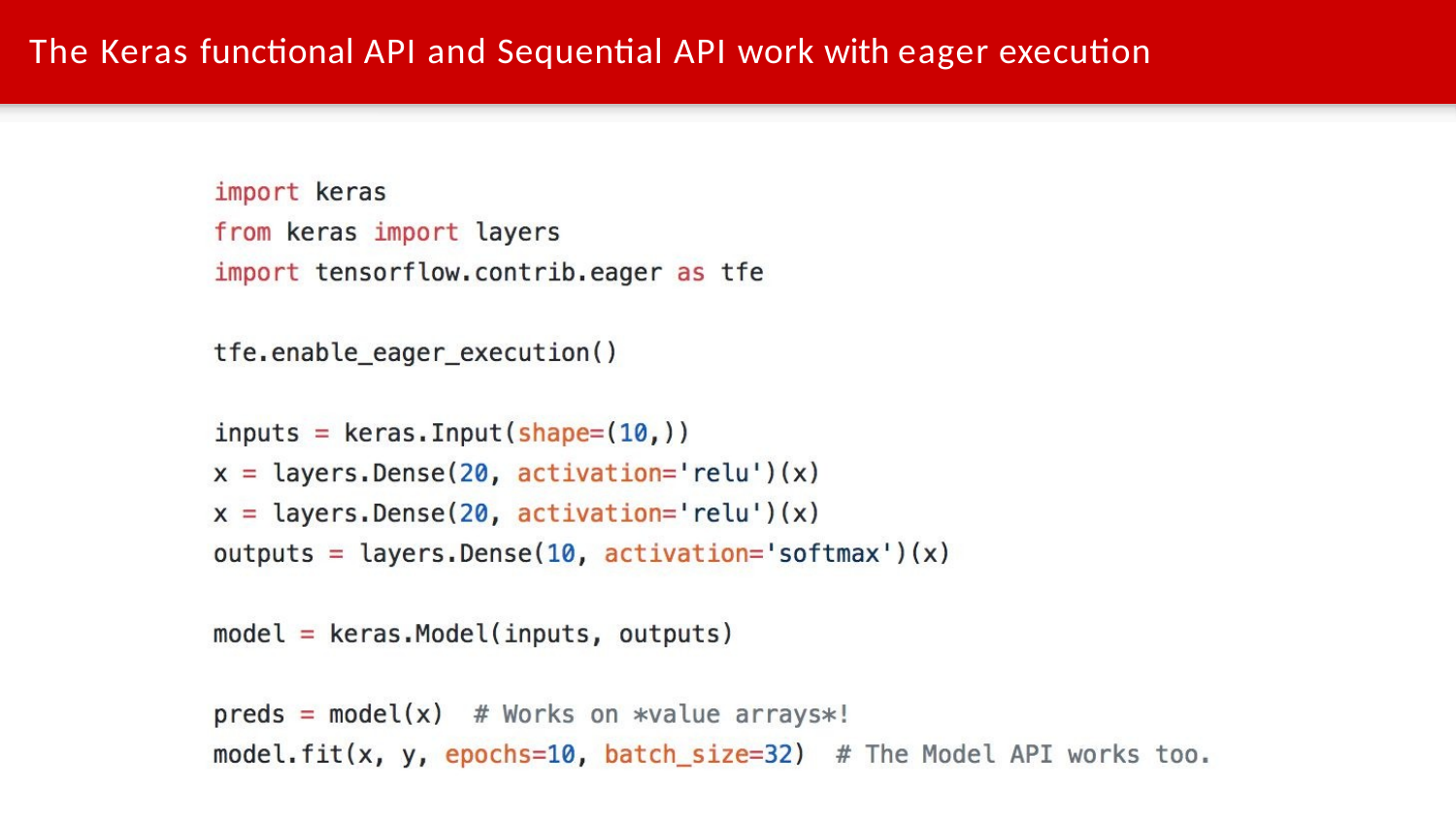

The Keras functional API and Sequential API work with eager execution